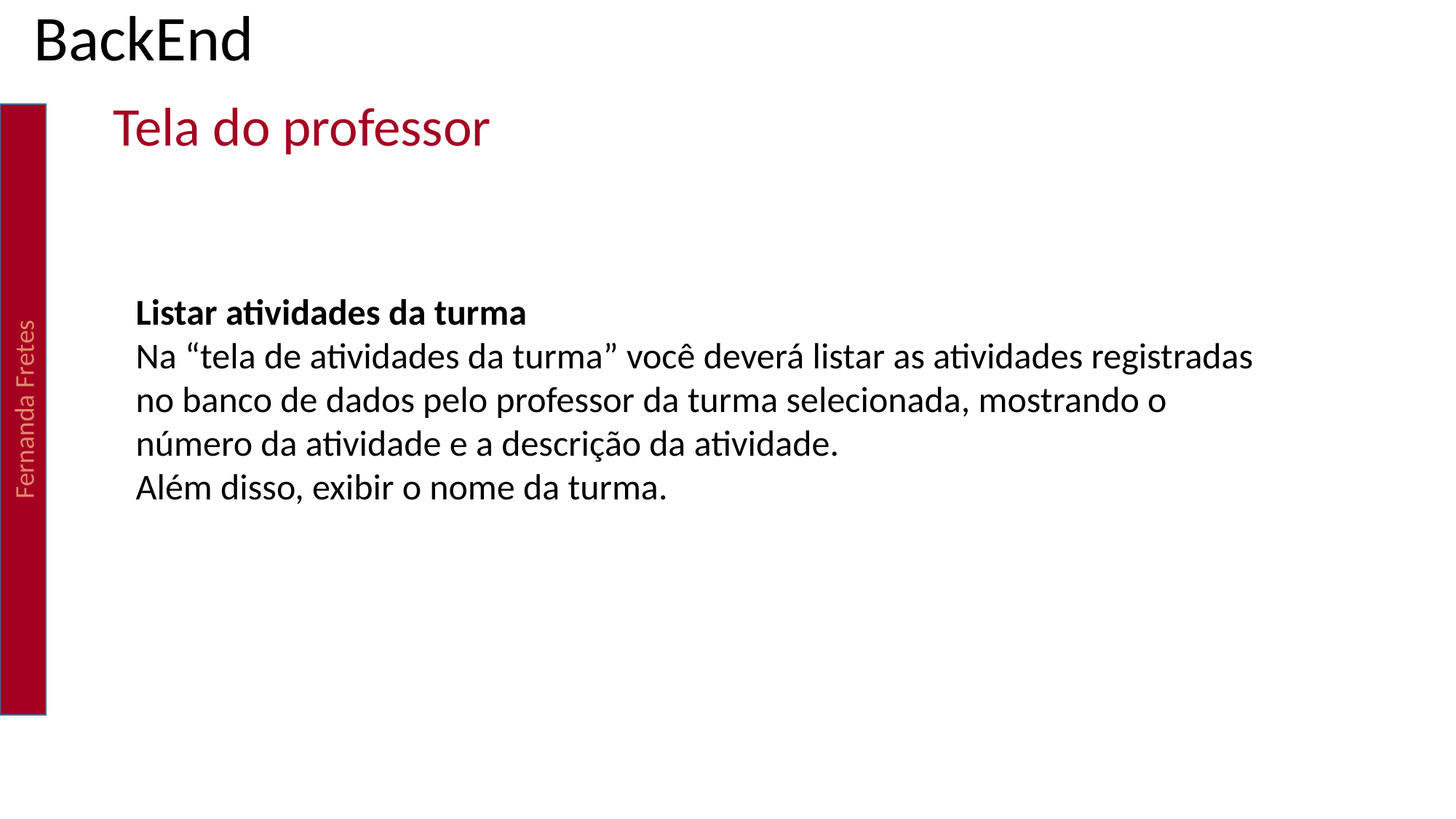

# BackEnd
Tela do professor

Fernanda Fretes
Listar atividades da turma
Na “tela de atividades da turma” você deverá listar as atividades registradas no banco de dados pelo professor da turma selecionada, mostrando o número da atividade e a descrição da atividade.
Além disso, exibir o nome da turma.